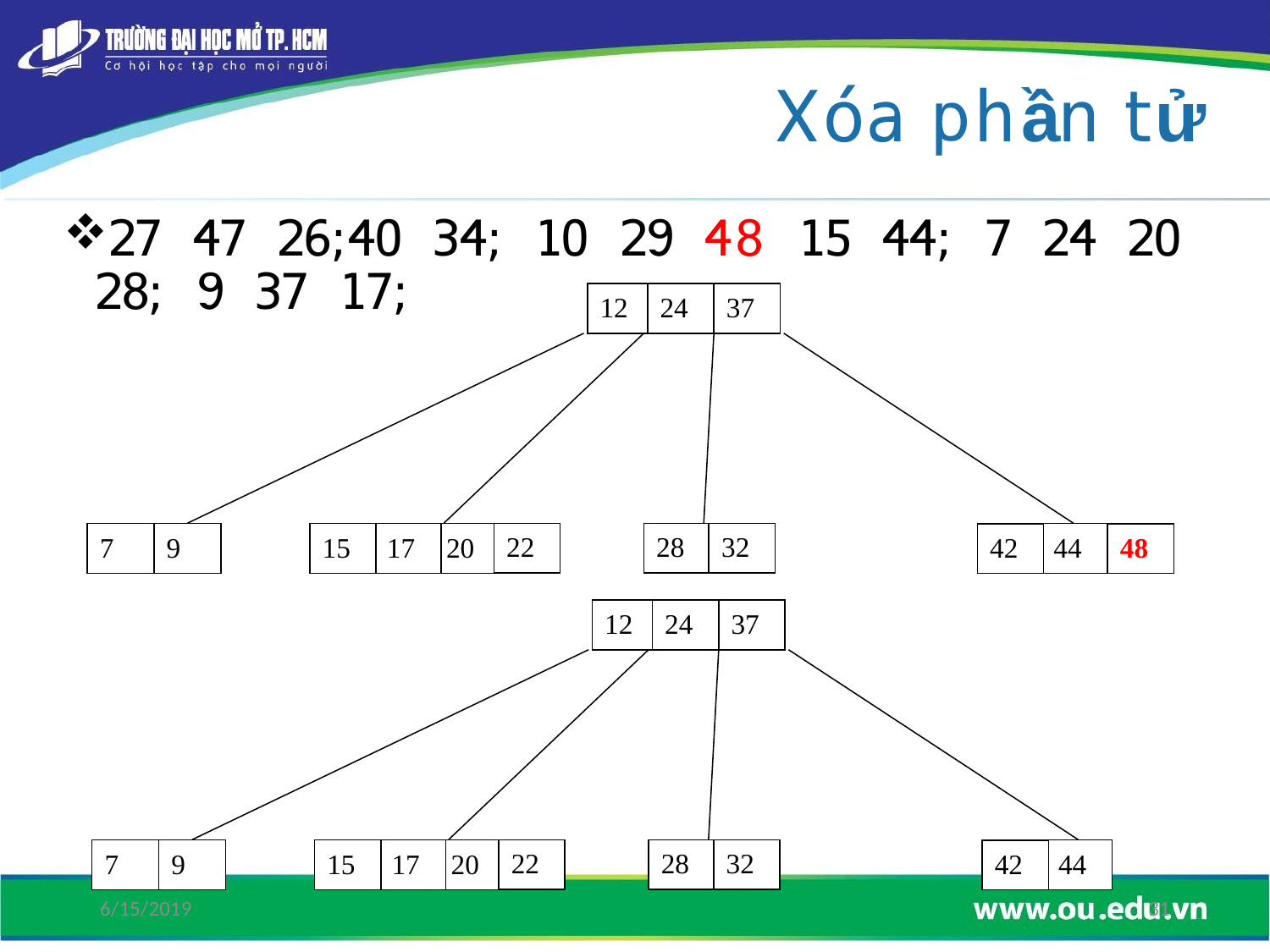

# Xóa phần tử
27  47  26;40  34;  10  29  48  15  44;  7  24  20  28;  9  37  17;
12

24

37

22

28

32

7

9

15

17

20

44

42

48

12

24

37

22

28

32

7

9

15

17

20

44

42

6/15/2019
31